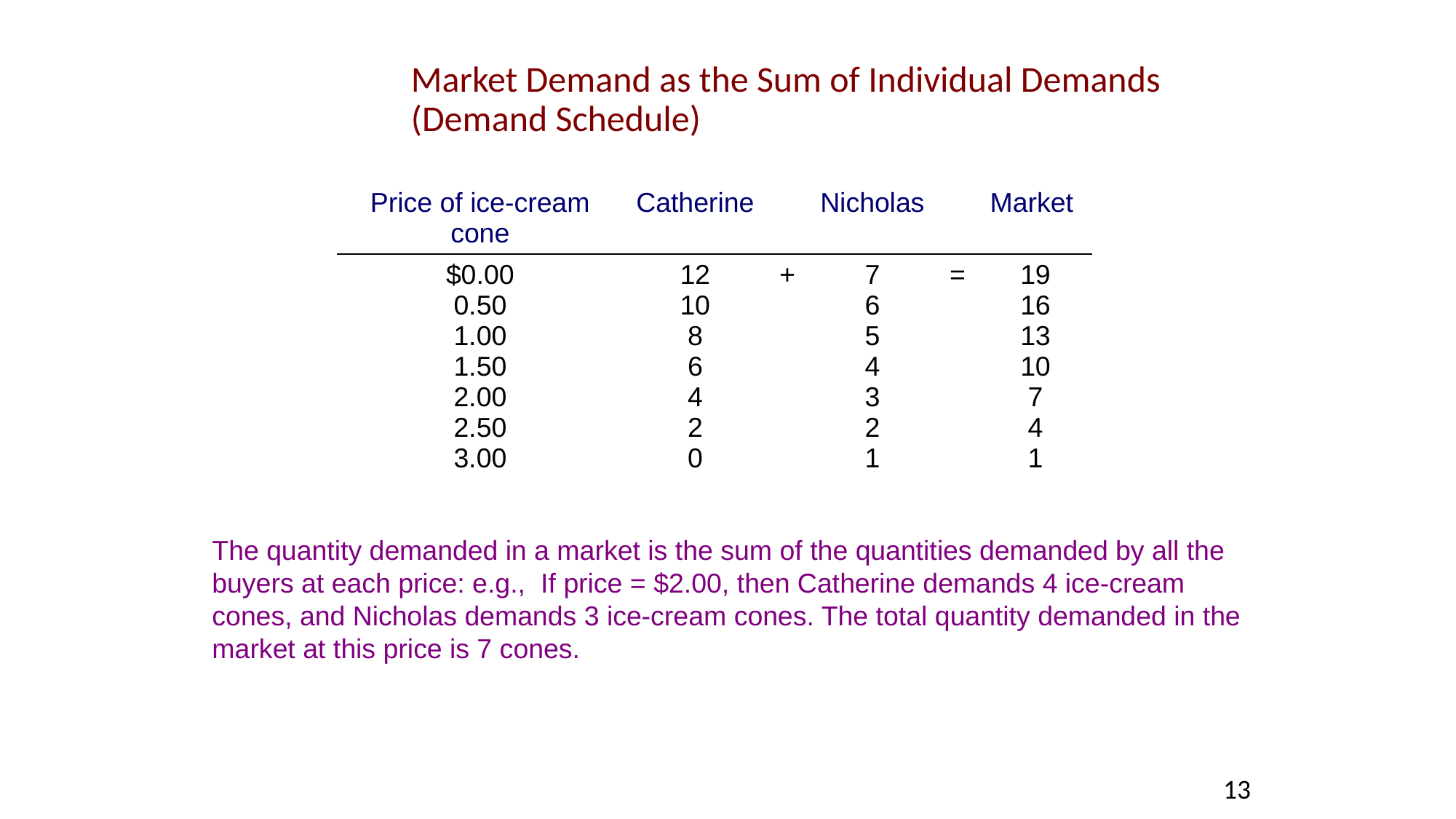

Market Demand as the Sum of Individual Demands
(Demand Schedule)
| Price of ice-cream cone | Catherine |  | Nicholas |  | Market |
| --- | --- | --- | --- | --- | --- |
| $0.00 0.50 1.00 1.50 2.00 2.50 3.00 | 12 10 8 6 4 2 0 | + | 7 6 5 4 3 2 1 | = | 19 16 13 10 7 4 1 |
The quantity demanded in a market is the sum of the quantities demanded by all the
buyers at each price: e.g.,  If price = $2.00, then Catherine demands 4 ice-cream
cones, and Nicholas demands 3 ice-cream cones. The total quantity demanded in the
market at this price is 7 cones.
13